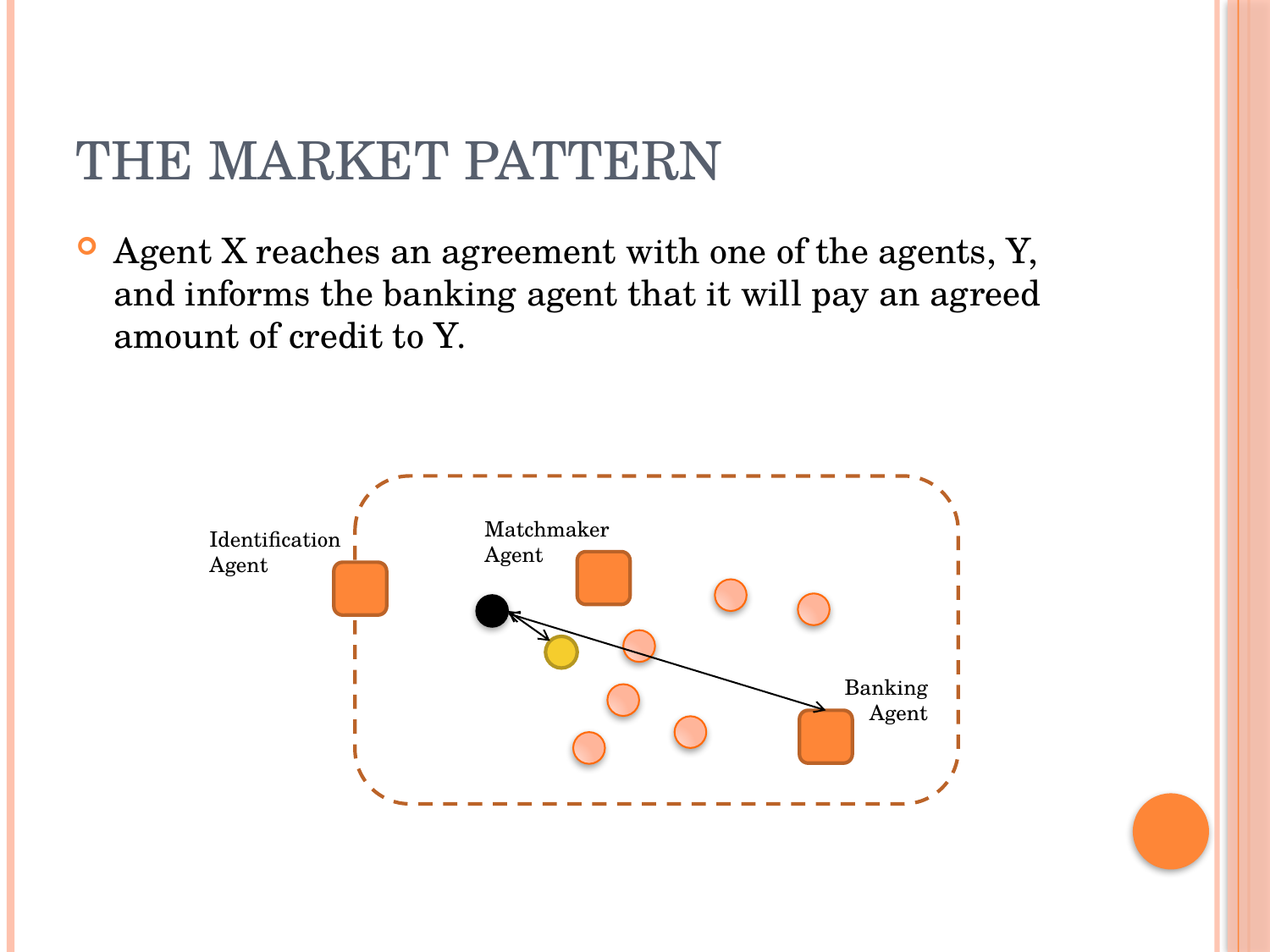

# The Market Pattern
Agent X reaches an agreement with one of the agents, Y, and informs the banking agent that it will pay an agreed amount of credit to Y.

Matchmaker
Agent
Identification
Agent

Banking
Agent